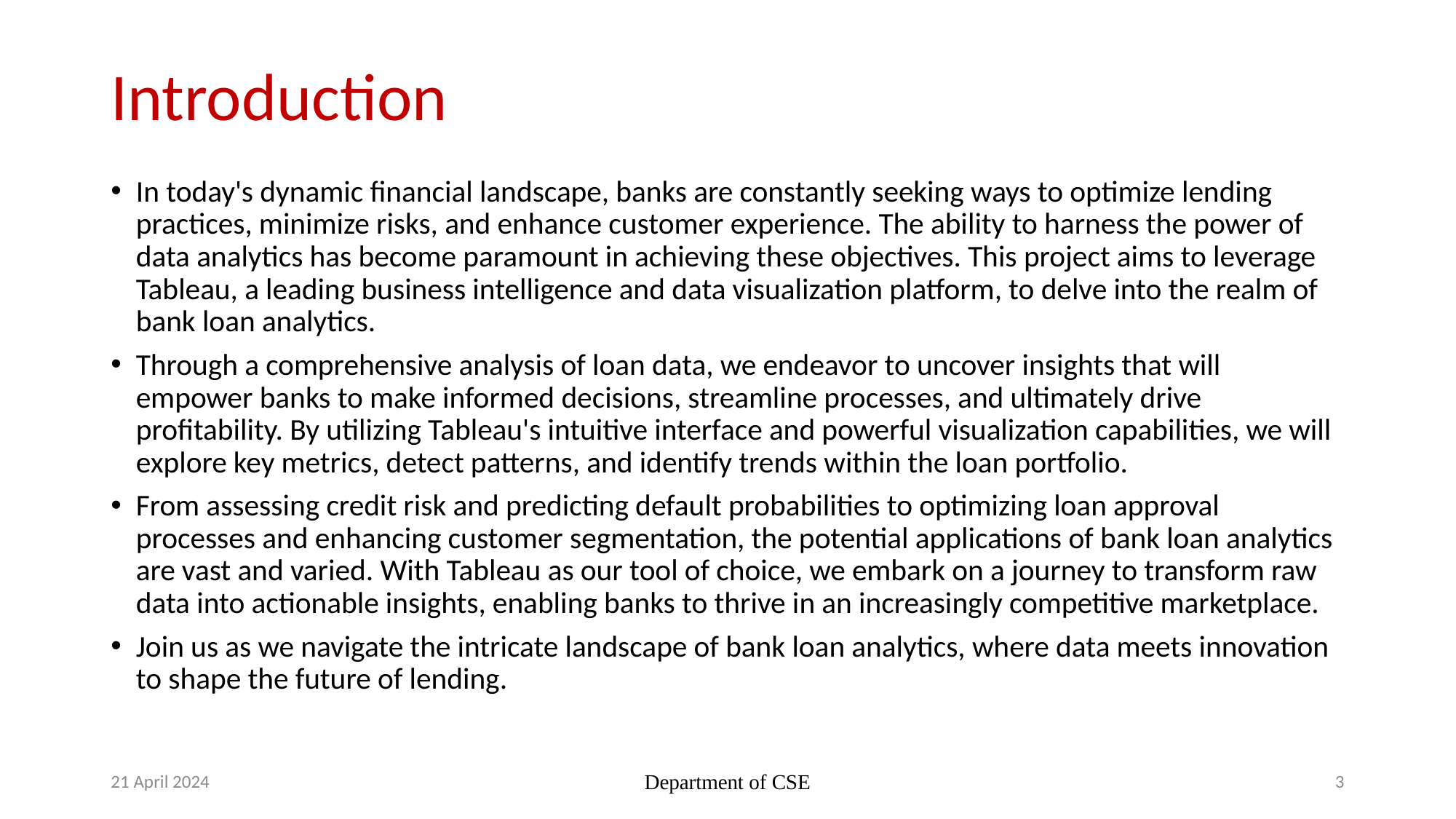

# Introduction
In today's dynamic financial landscape, banks are constantly seeking ways to optimize lending practices, minimize risks, and enhance customer experience. The ability to harness the power of data analytics has become paramount in achieving these objectives. This project aims to leverage Tableau, a leading business intelligence and data visualization platform, to delve into the realm of bank loan analytics.
Through a comprehensive analysis of loan data, we endeavor to uncover insights that will empower banks to make informed decisions, streamline processes, and ultimately drive profitability. By utilizing Tableau's intuitive interface and powerful visualization capabilities, we will explore key metrics, detect patterns, and identify trends within the loan portfolio.
From assessing credit risk and predicting default probabilities to optimizing loan approval processes and enhancing customer segmentation, the potential applications of bank loan analytics are vast and varied. With Tableau as our tool of choice, we embark on a journey to transform raw data into actionable insights, enabling banks to thrive in an increasingly competitive marketplace.
Join us as we navigate the intricate landscape of bank loan analytics, where data meets innovation to shape the future of lending.

21 April 2024
Department of CSE
3